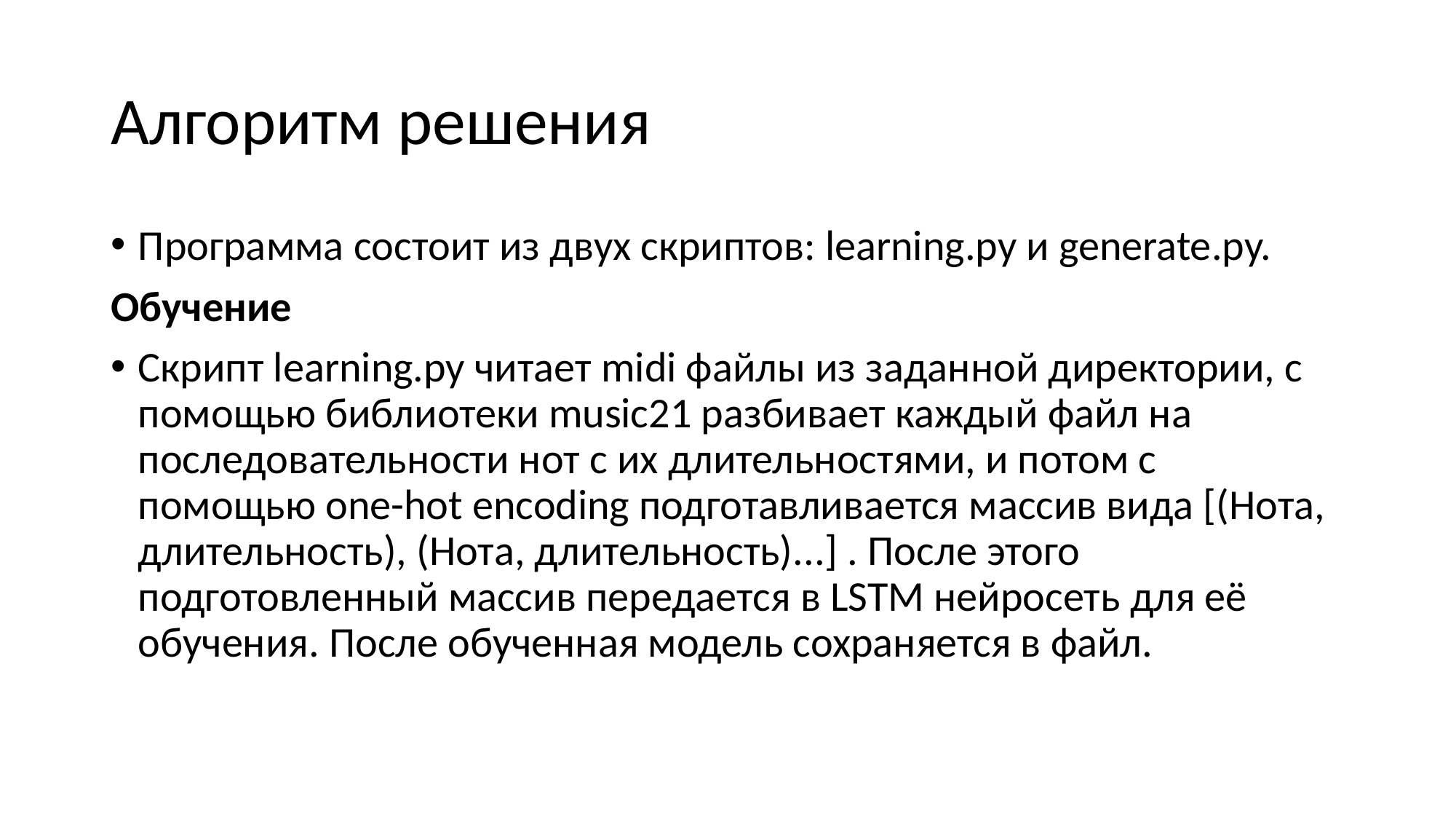

# Алгоритм решения
Программа состоит из двух скриптов: learning.py и generate.py.
Обучение
Скрипт learning.py читает midi файлы из заданной директории, с помощью библиотеки music21 разбивает каждый файл на последовательности нот с их длительностями, и потом с помощью one-hot encoding подготавливается массив вида [(Нота, длительность), (Нота, длительность)...] . После этого подготовленный массив передается в LSTM нейросеть для её обучения. После обученная модель сохраняется в файл.